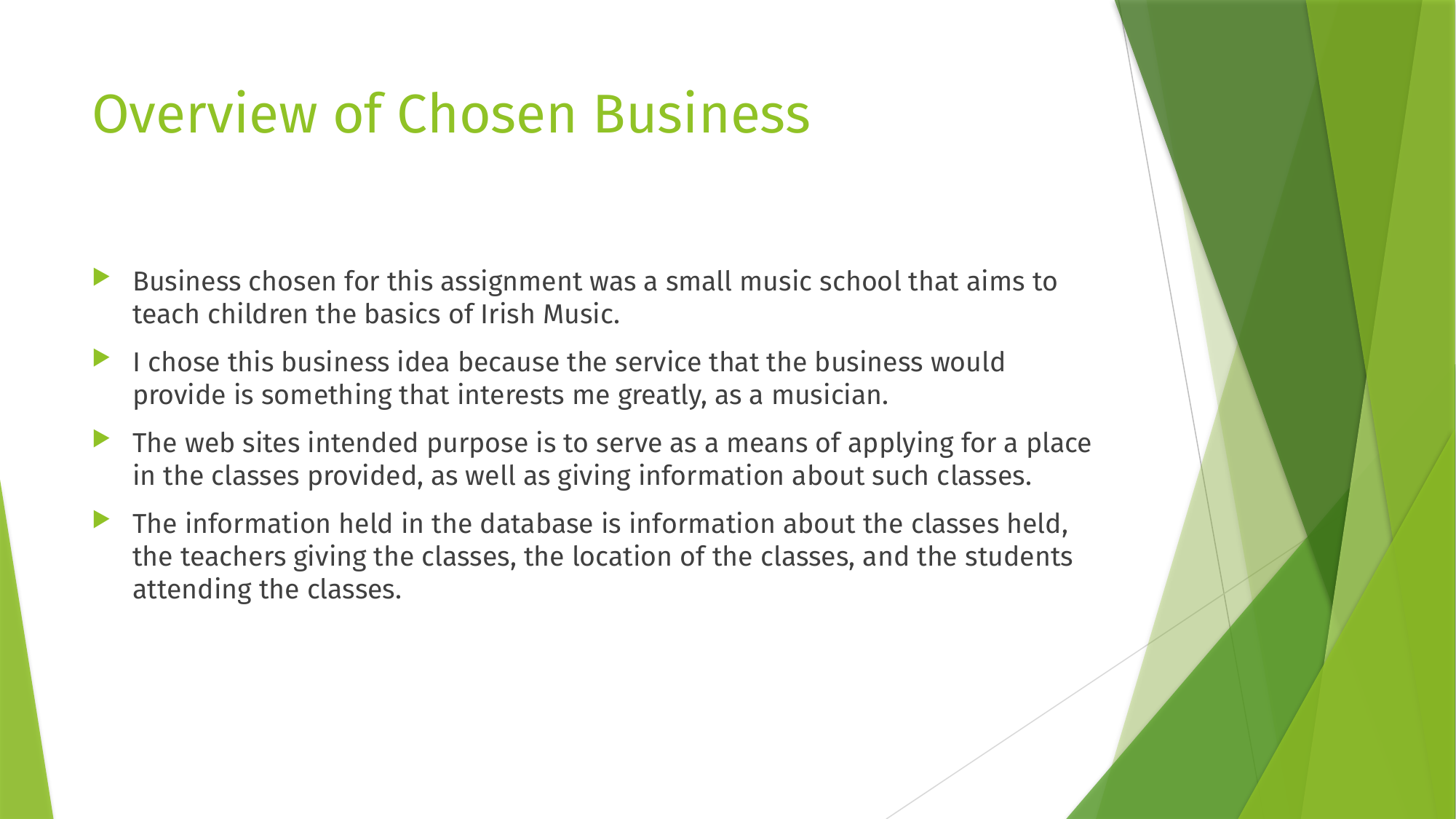

# Overview of Chosen Business
Business chosen for this assignment was a small music school that aims to teach children the basics of Irish Music.
I chose this business idea because the service that the business would provide is something that interests me greatly, as a musician.
The web sites intended purpose is to serve as a means of applying for a place in the classes provided, as well as giving information about such classes.
The information held in the database is information about the classes held, the teachers giving the classes, the location of the classes, and the students attending the classes.